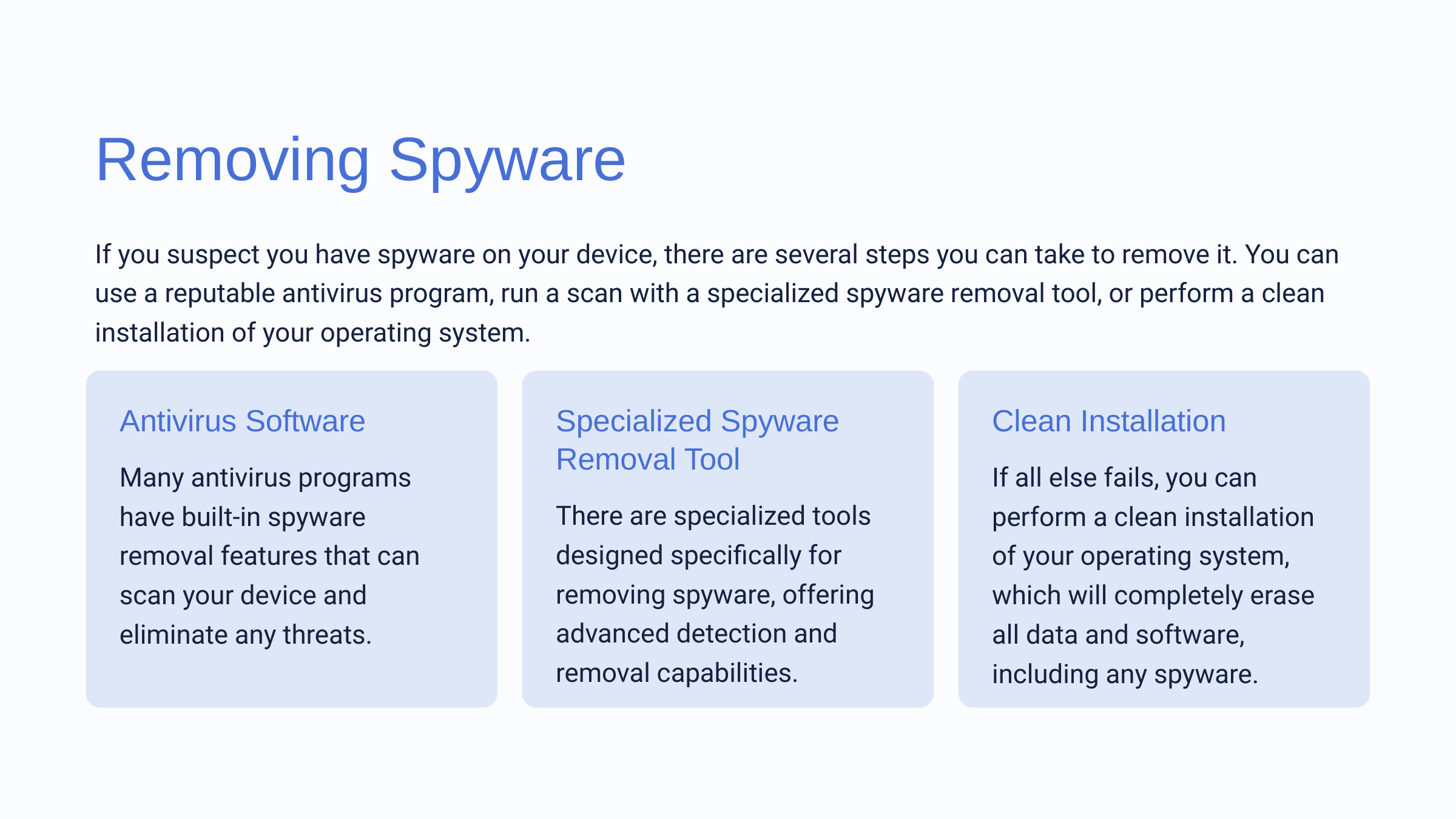

Removing Spyware
If you suspect you have spyware on your device, there are several steps you can take to remove it. You can use a reputable antivirus program, run a scan with a specialized spyware removal tool, or perform a clean installation of your operating system.

Antivirus Software
Specialized Spyware Removal Tool
Clean Installation
Many antivirus programs have built-in spyware removal features that can scan your device and eliminate any threats.
If all else fails, you can perform a clean installation of your operating system, which will completely erase all data and software, including any spyware.
There are specialized tools designed specifically for removing spyware, offering advanced detection and removal capabilities.